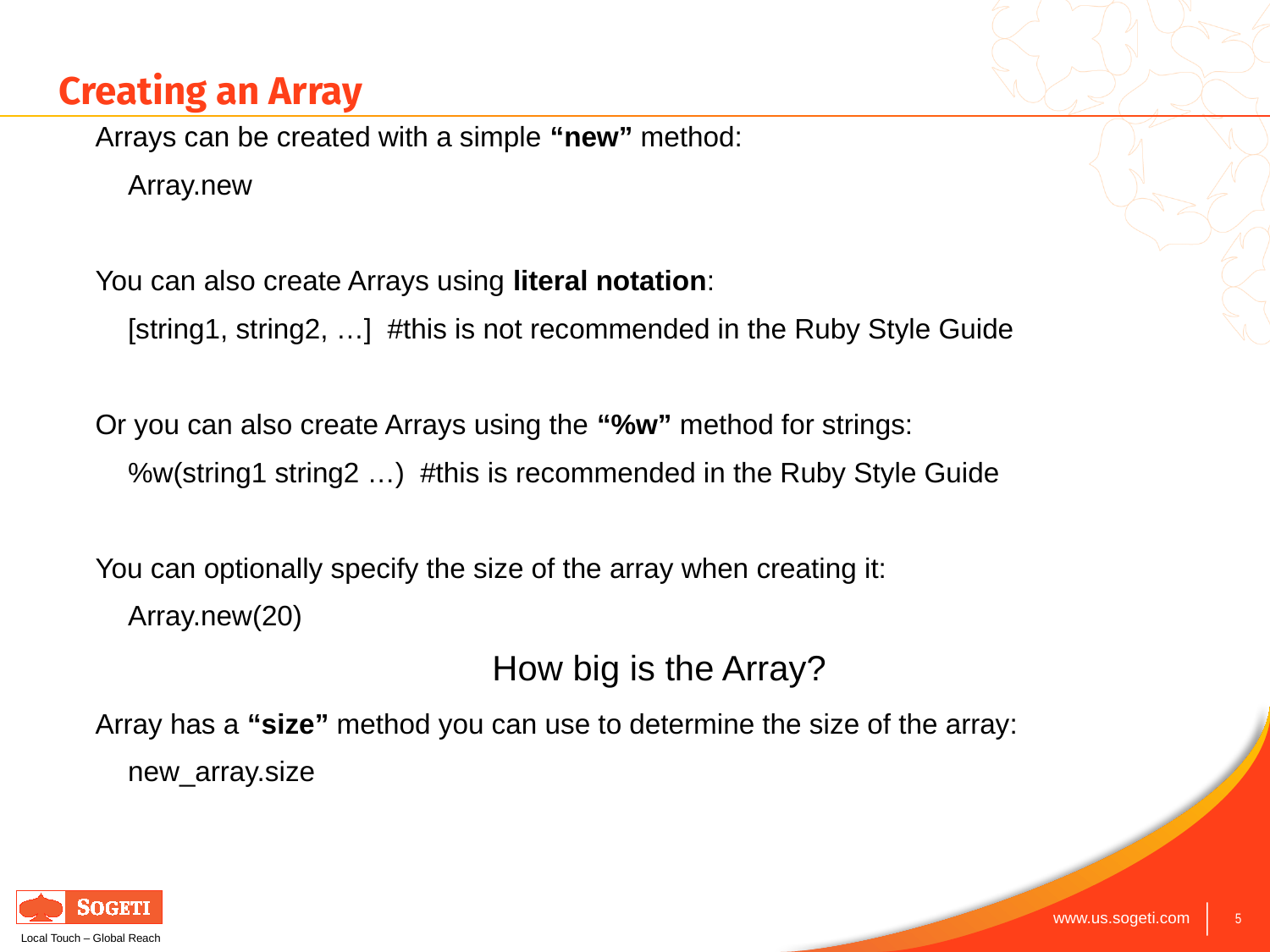

Creating an Array
Arrays can be created with a simple “new” method:
	Array.new

You can also create Arrays using literal notation:
	[string1, string2, …]  #this is not recommended in the Ruby Style Guide

Or you can also create Arrays using the “%w” method for strings:
	%w(string1 string2 …)  #this is recommended in the Ruby Style Guide

You can optionally specify the size of the array when creating it:
	Array.new(20)
How big is the Array?
Array has a “size” method you can use to determine the size of the array:
	new_array.size